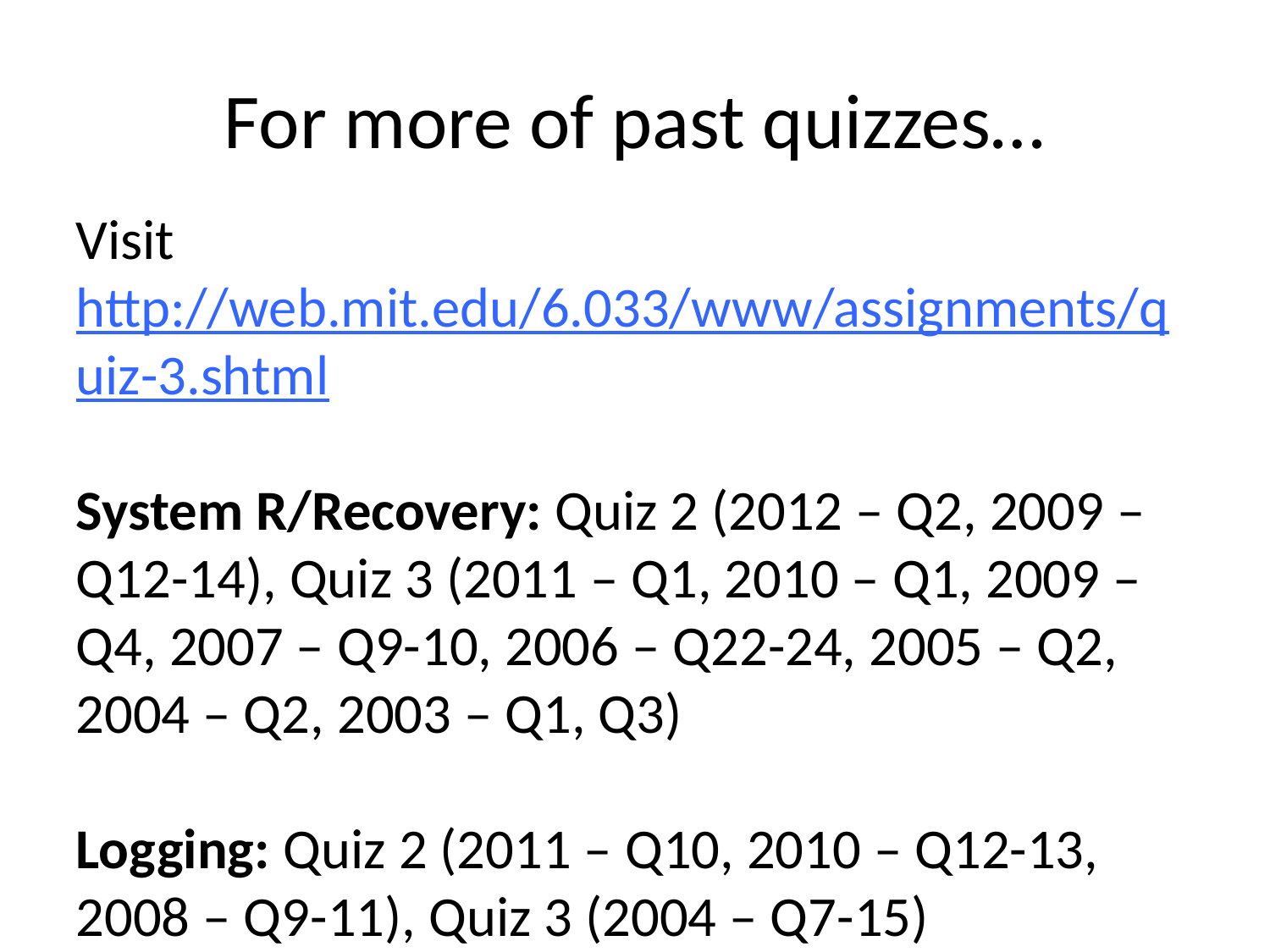

For more of past quizzes…
Visit http://web.mit.edu/6.033/www/assignments/quiz-3.shtml

System R/Recovery: Quiz 2 (2012 – Q2, 2009 – Q12-14), Quiz 3 (2011 – Q1, 2010 – Q1, 2009 – Q4, 2007 – Q9-10, 2006 – Q22-24, 2005 – Q2, 2004 – Q2, 2003 – Q1, Q3)

Logging: Quiz 2 (2011 – Q10, 2010 – Q12-13, 2008 – Q9-11), Quiz 3 (2004 – Q7-15)

Isolation: Quiz 2 (2012 – Q9, 2010 – Q11), Quiz 3 (2008 – Q14-16, 2007 – Q11-14, 2006 – Q17-21, 2005 - Q13-14)

*There may be more that I have accidentally overlooked.